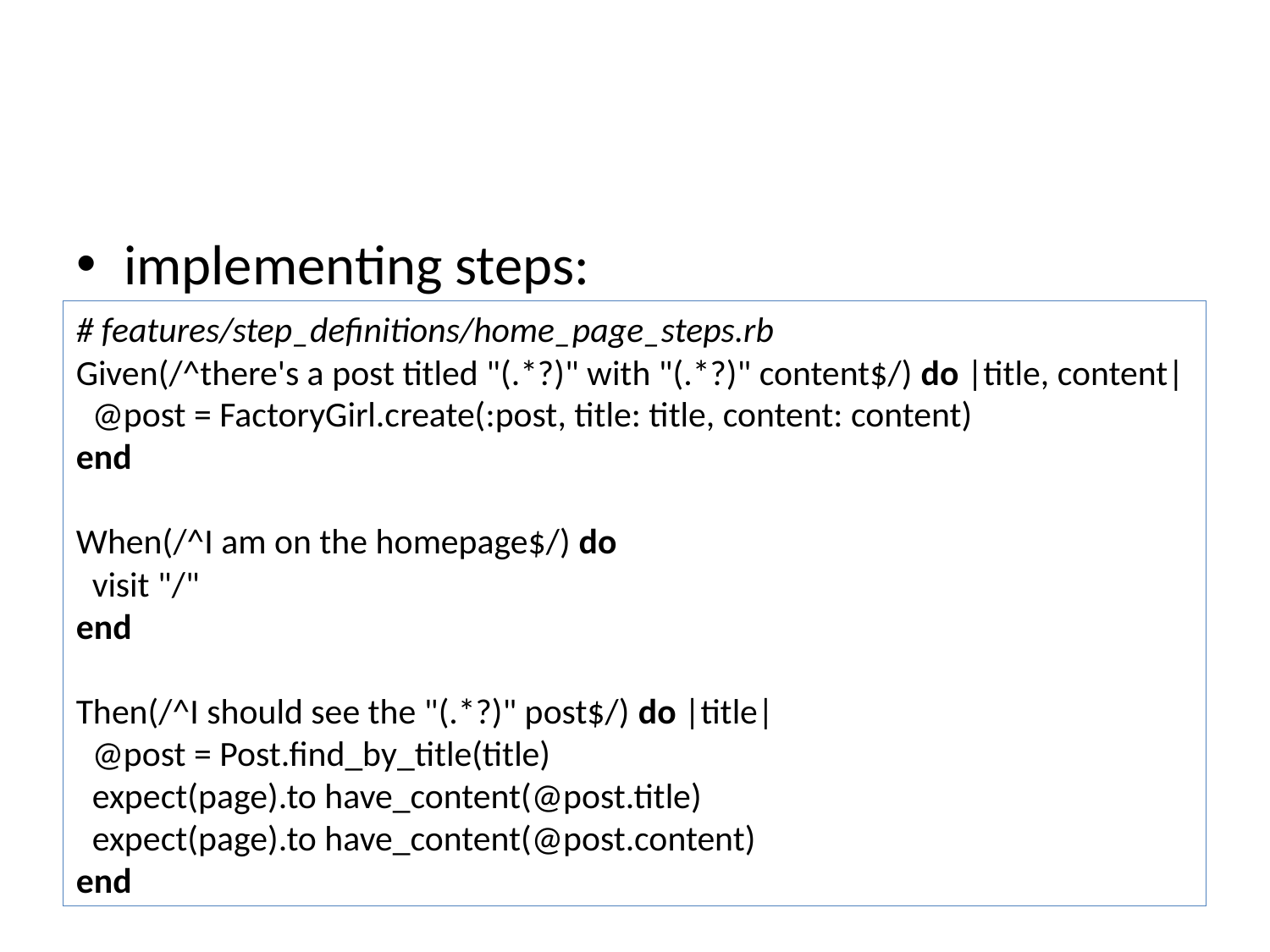

#
implementing steps:
# features/step_definitions/home_page_steps.rb
Given(/^there's a post titled "(.*?)" with "(.*?)" content$/) do |title, content|
  @post = FactoryGirl.create(:post, title: title, content: content)
end

When(/^I am on the homepage$/) do
  visit "/"
end

Then(/^I should see the "(.*?)" post$/) do |title|
  @post = Post.find_by_title(title)
  expect(page).to have_content(@post.title)
  expect(page).to have_content(@post.content)
end